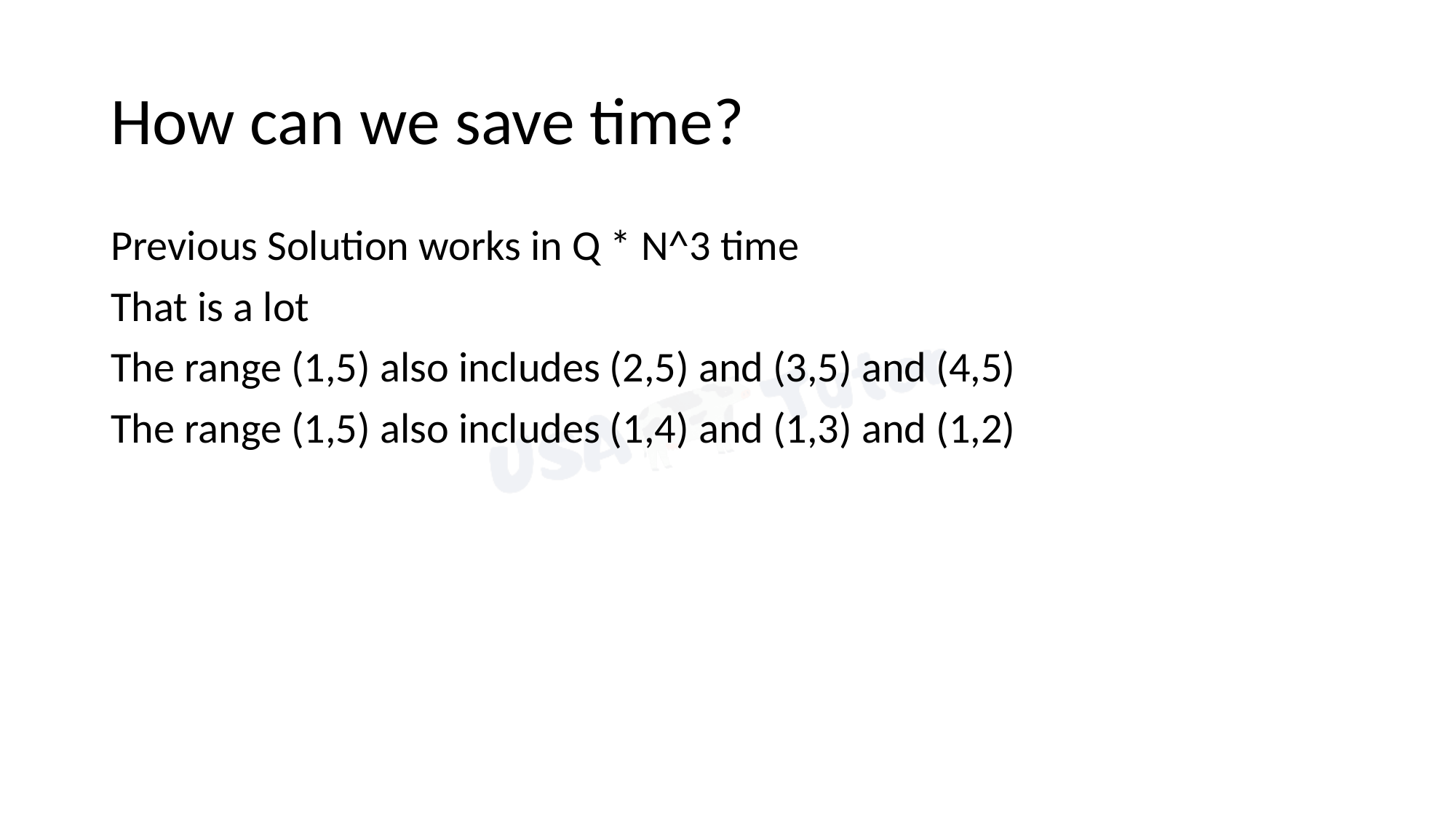

# How can we save time?
Previous Solution works in Q * N^3 time
That is a lot
The range (1,5) also includes (2,5) and (3,5) and (4,5)
The range (1,5) also includes (1,4) and (1,3) and (1,2)